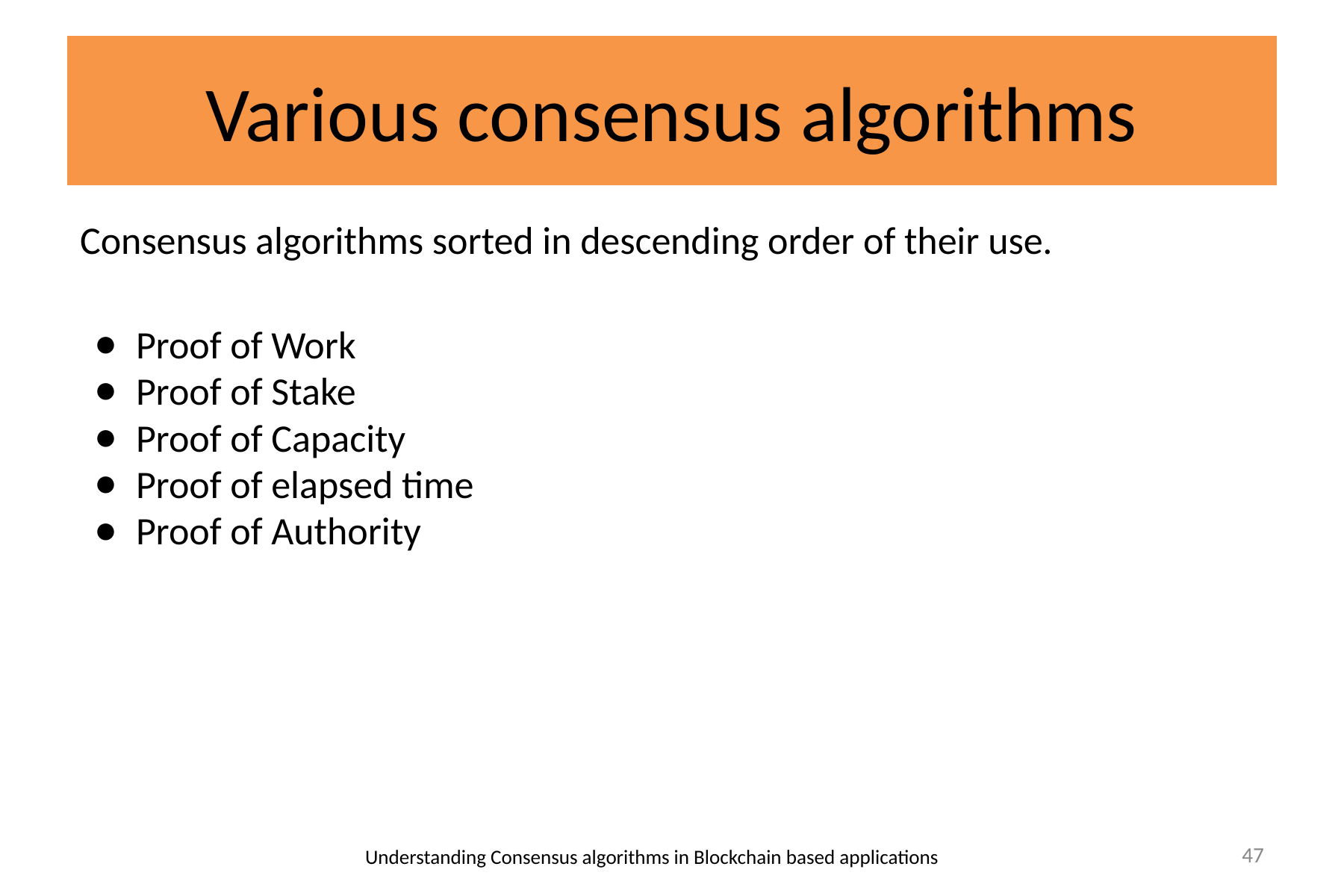

# Various consensus algorithms
Consensus algorithms sorted in descending order of their use.

Proof of Work
Proof of Stake
Proof of Capacity
Proof of elapsed time
Proof of Authority
Understanding Consensus algorithms in Blockchain based applications
47